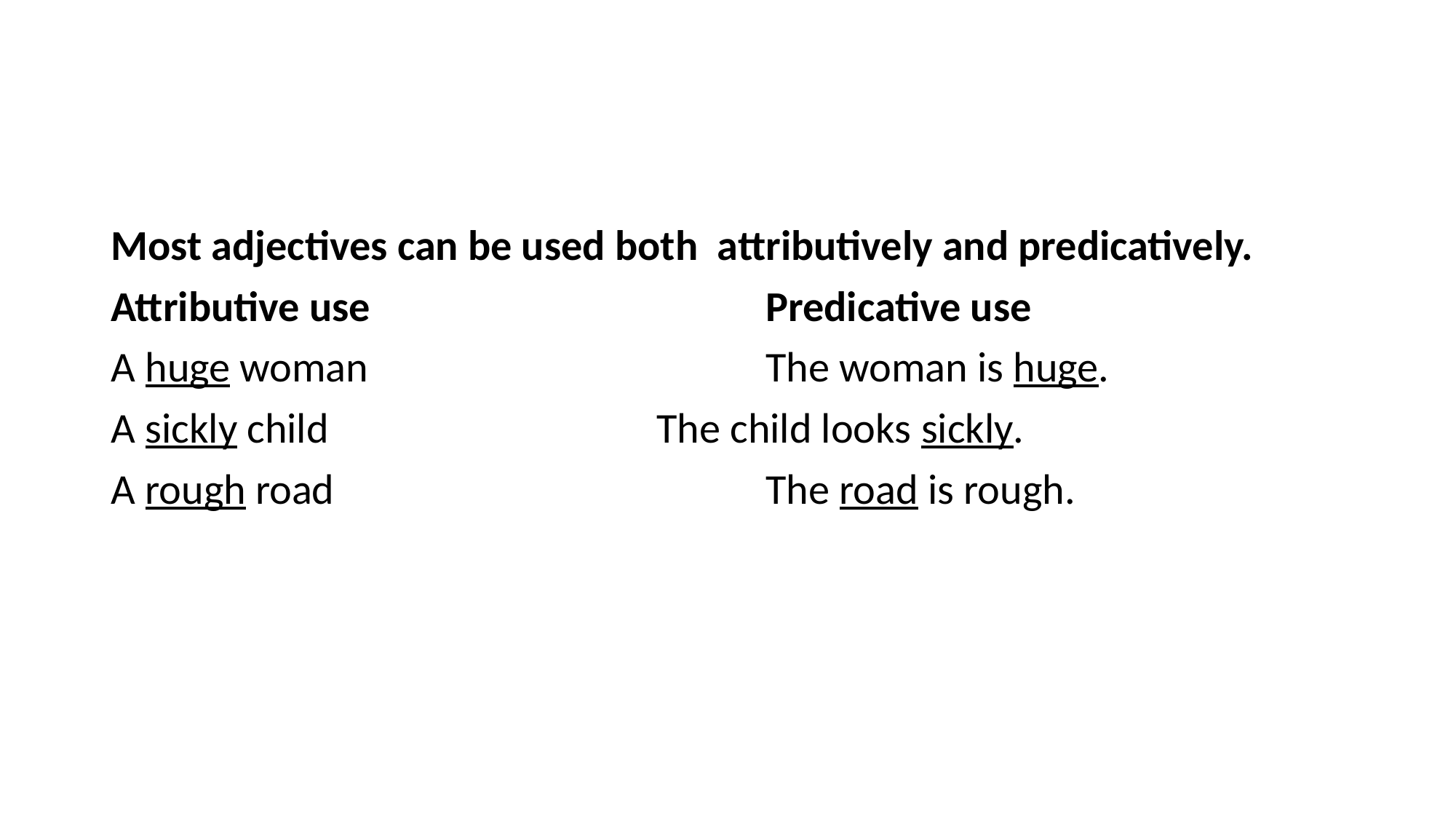

#
Most adjectives can be used both  attributively and predicatively.
Attributive use				Predicative use
A huge woman				The woman is huge.
A sickly child				The child looks sickly.
A rough road 				The road is rough.